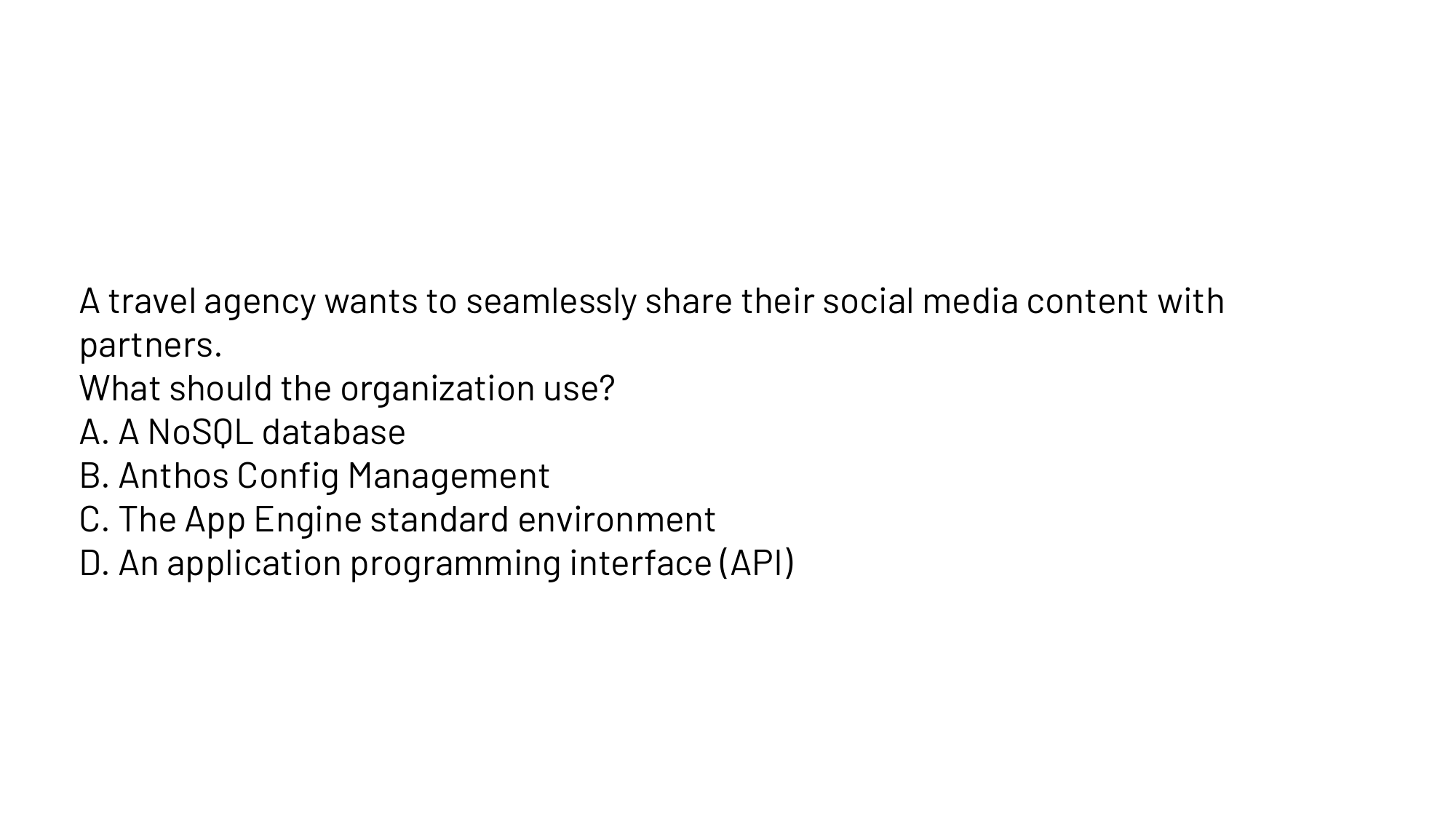

A travel agency wants to seamlessly share their social media content with partners.
What should the organization use?
A. A NoSQL database
B. Anthos Config Management
C. The App Engine standard environment
D. An application programming interface (API)